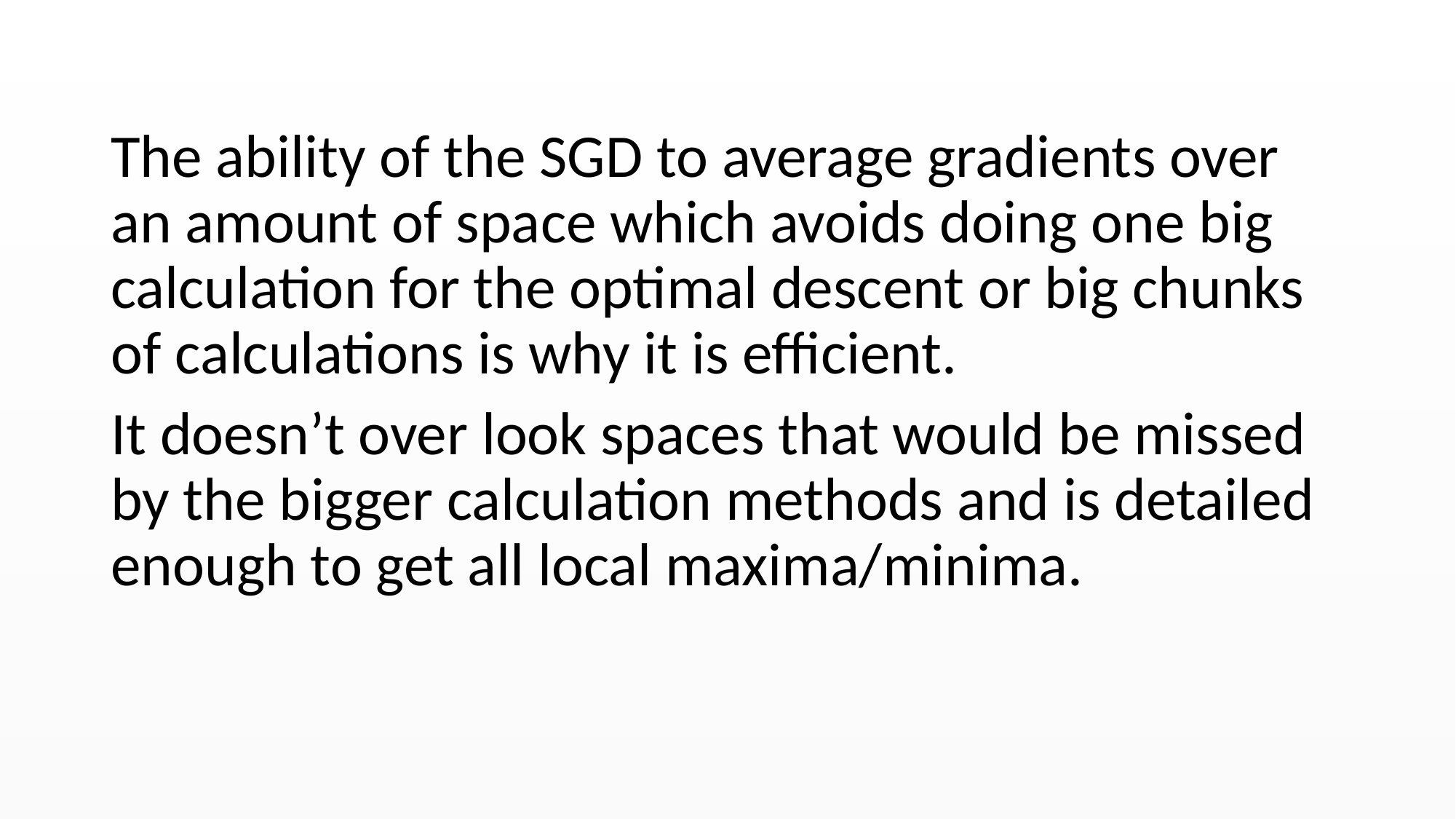

The ability of the SGD to average gradients over an amount of space which avoids doing one big calculation for the optimal descent or big chunks of calculations is why it is efficient.
It doesn’t over look spaces that would be missed by the bigger calculation methods and is detailed enough to get all local maxima/minima.